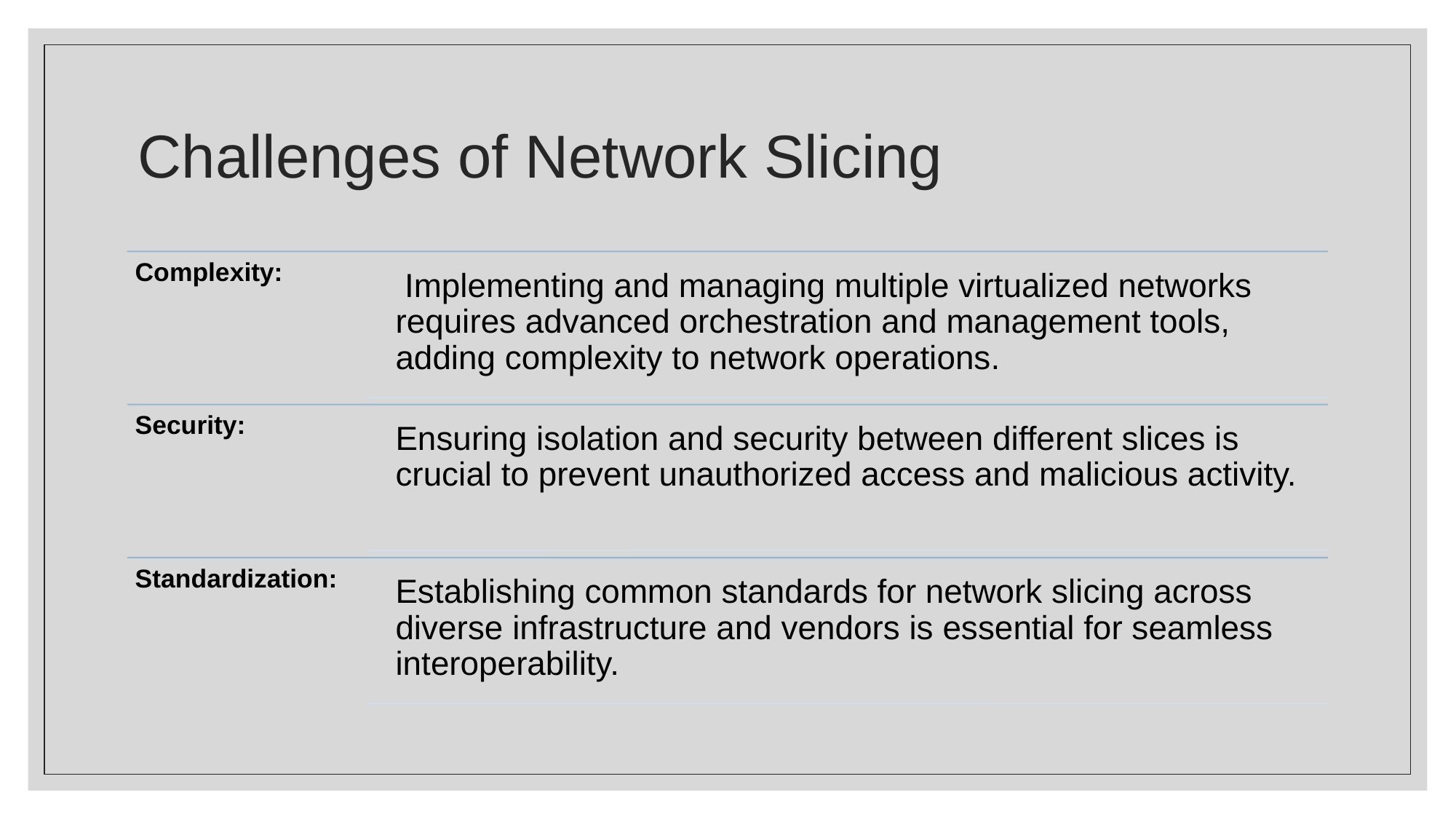

# Challenges of Network Slicing
Complexity:
 Implementing and managing multiple virtualized networks requires advanced orchestration and management tools, adding complexity to network operations.
Security:
Ensuring isolation and security between different slices is crucial to prevent unauthorized access and malicious activity.
Standardization:
Establishing common standards for network slicing across diverse infrastructure and vendors is essential for seamless interoperability.